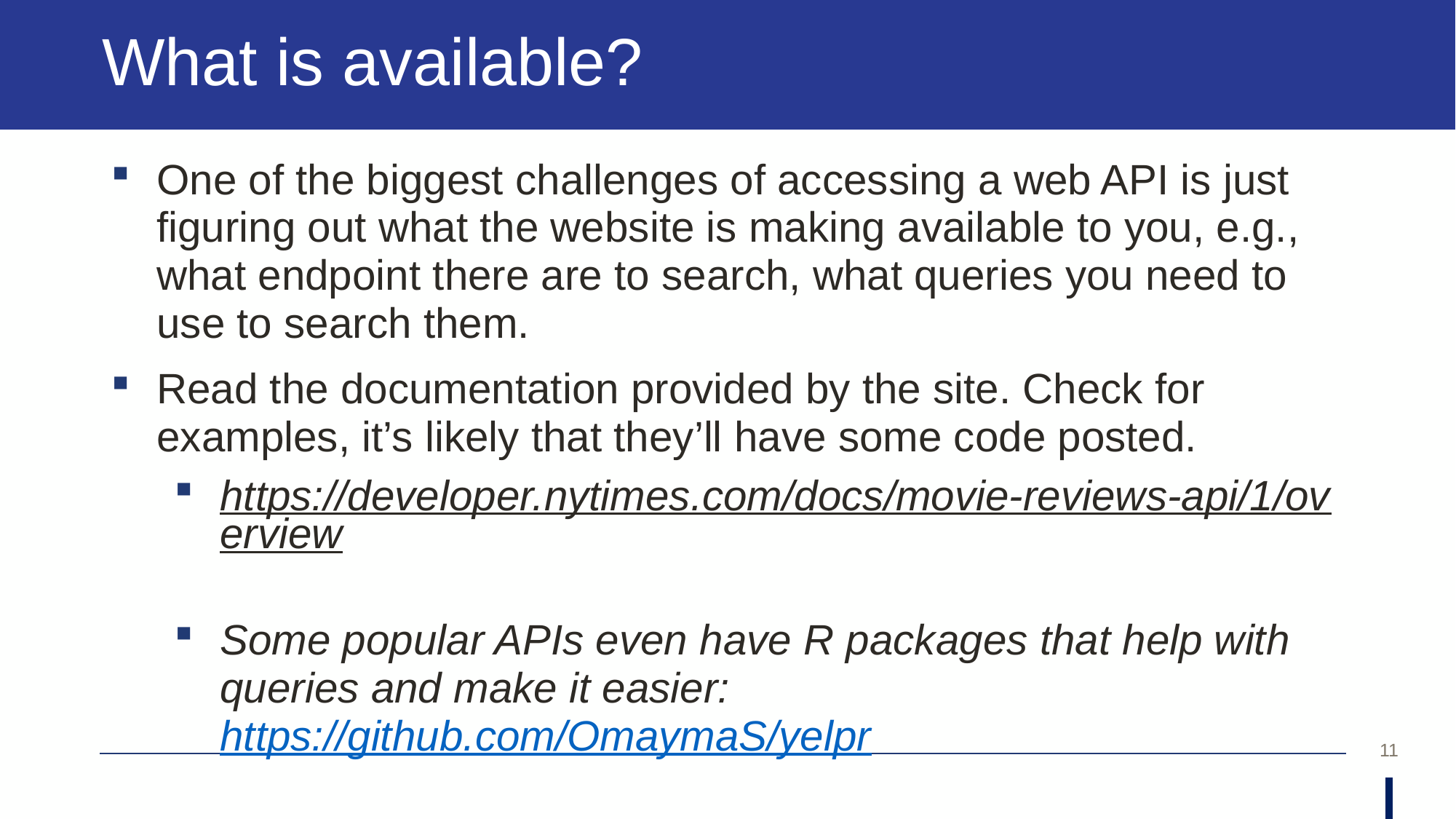

# What is available?
One of the biggest challenges of accessing a web API is just figuring out what the website is making available to you, e.g., what endpoint there are to search, what queries you need to use to search them.
Read the documentation provided by the site. Check for examples, it’s likely that they’ll have some code posted.
https://developer.nytimes.com/docs/movie-reviews-api/1/overview
Some popular APIs even have R packages that help with queries and make it easier: https://github.com/OmaymaS/yelpr